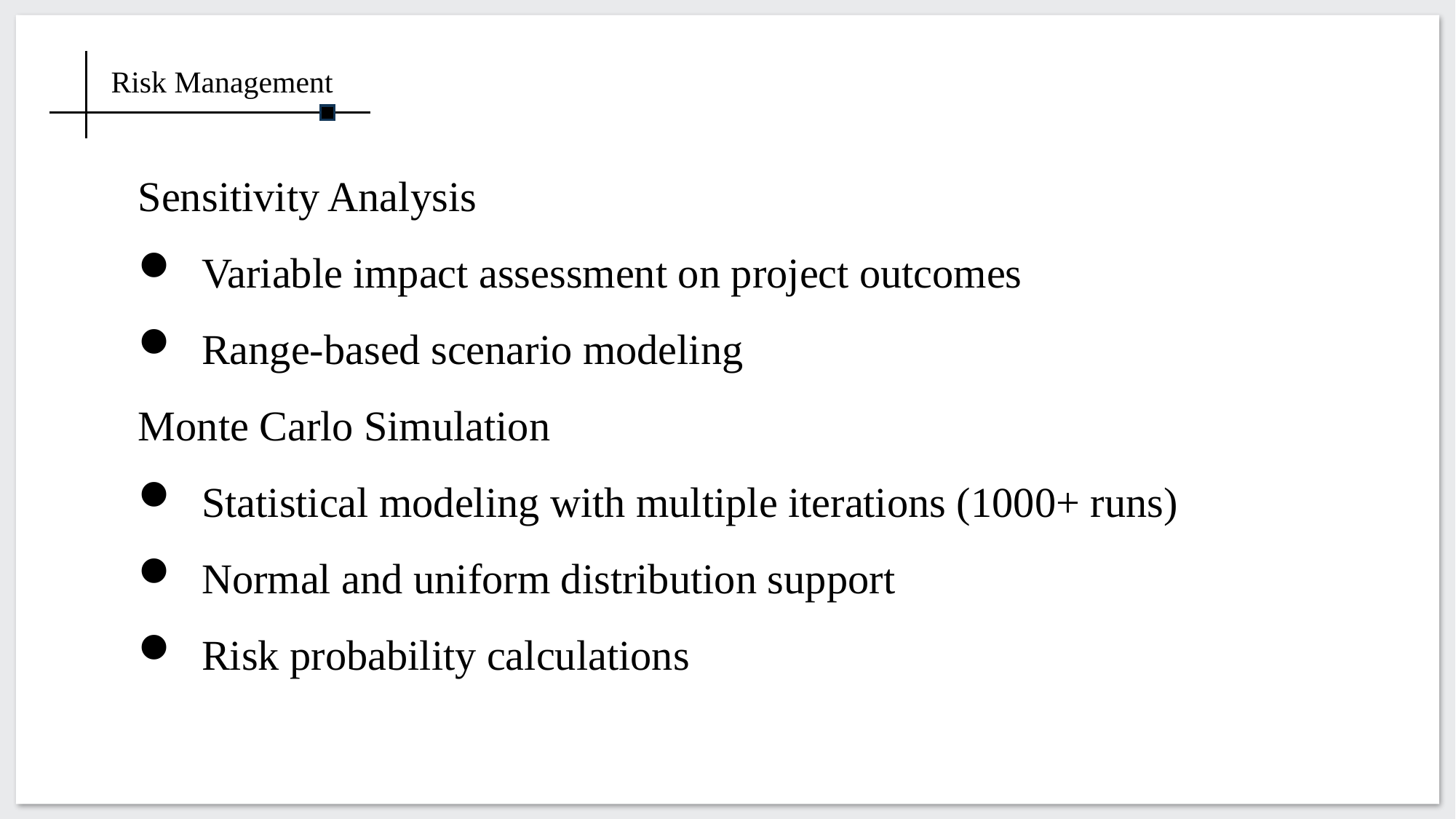

Risk Management

Sensitivity Analysis
  Variable impact assessment on project outcomes
  Range-based scenario modeling
Monte Carlo Simulation
  Statistical modeling with multiple iterations (1000+ runs)
  Normal and uniform distribution support
  Risk probability calculations